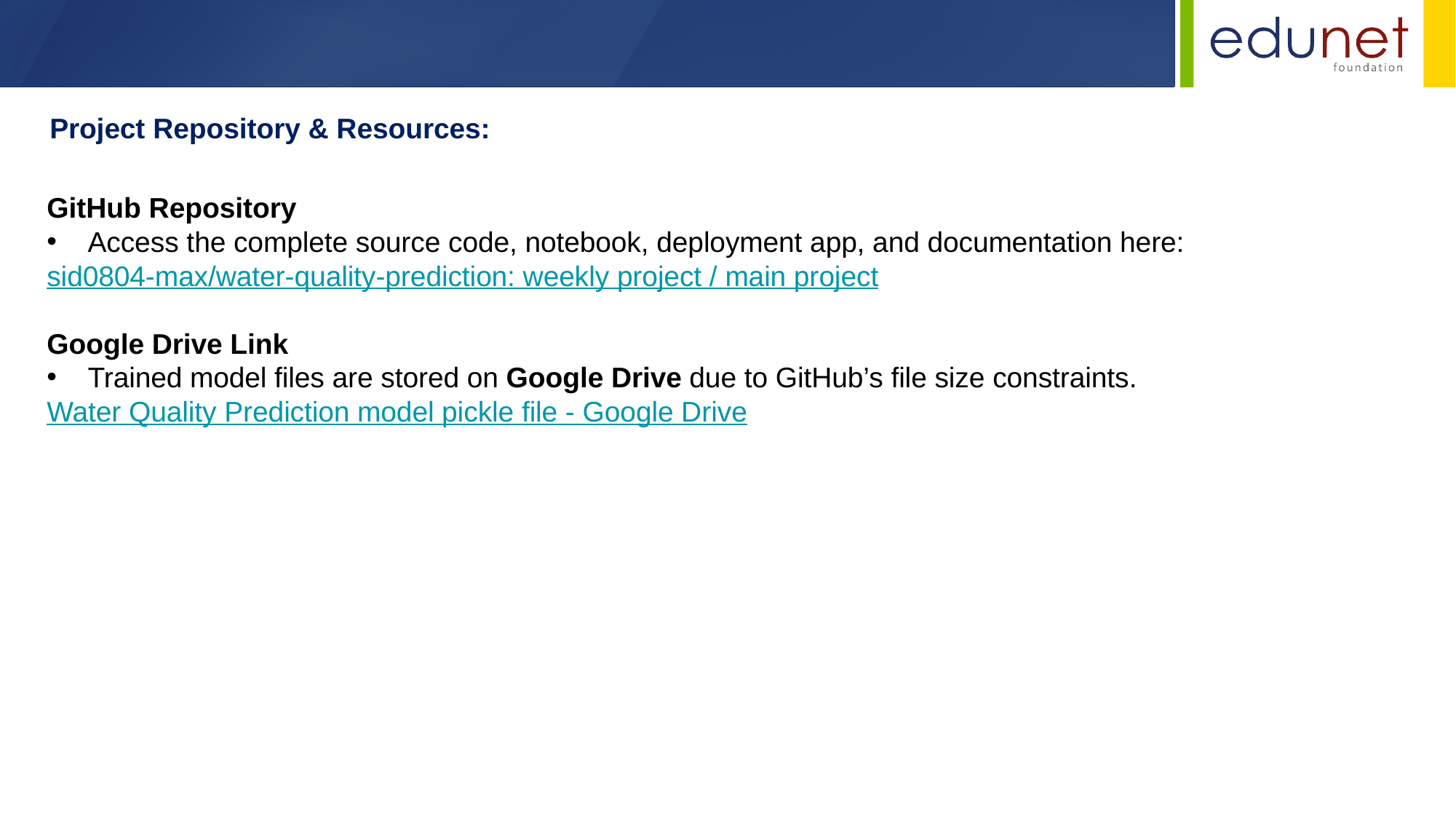

Project Repository & Resources:

GitHub Repository
Access the complete source code, notebook, deployment app, and documentation here:
sid0804-max/water-quality-prediction: weekly project / main project

Google Drive Link
Trained model files are stored on Google Drive due to GitHub’s file size constraints.
Water Quality Prediction model pickle file - Google Drive